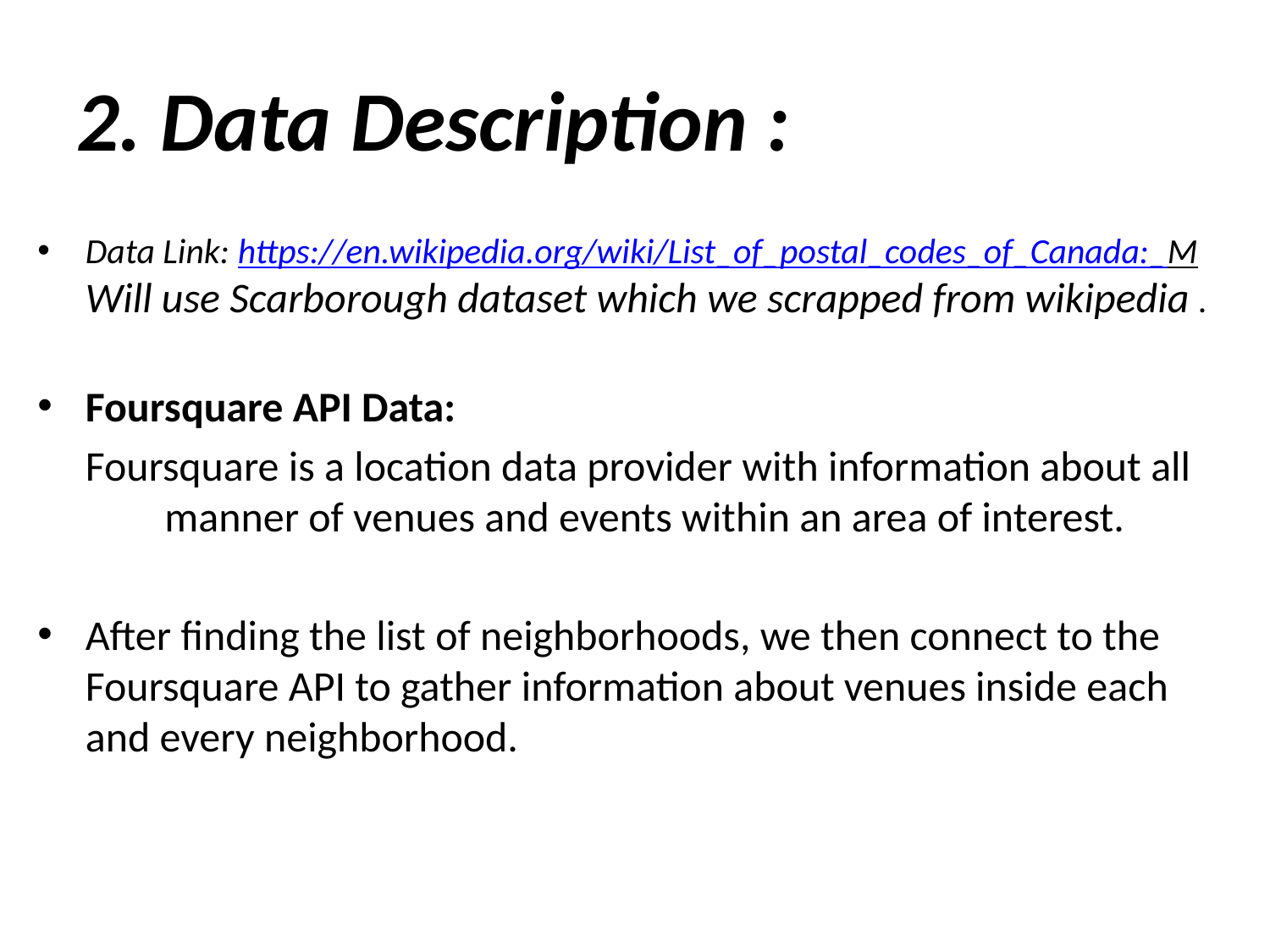

# 2. Data Description :
Data Link: https://en.wikipedia.org/wiki/List_of_postal_codes_of_Canada:_M Will use Scarborough dataset which we scrapped from wikipedia .

Foursquare API Data:
     Foursquare is a location data provider with information about all          	manner of venues and events within an area of interest.

After finding the list of neighborhoods, we then connect to the Foursquare API to gather information about venues inside each and every neighborhood.